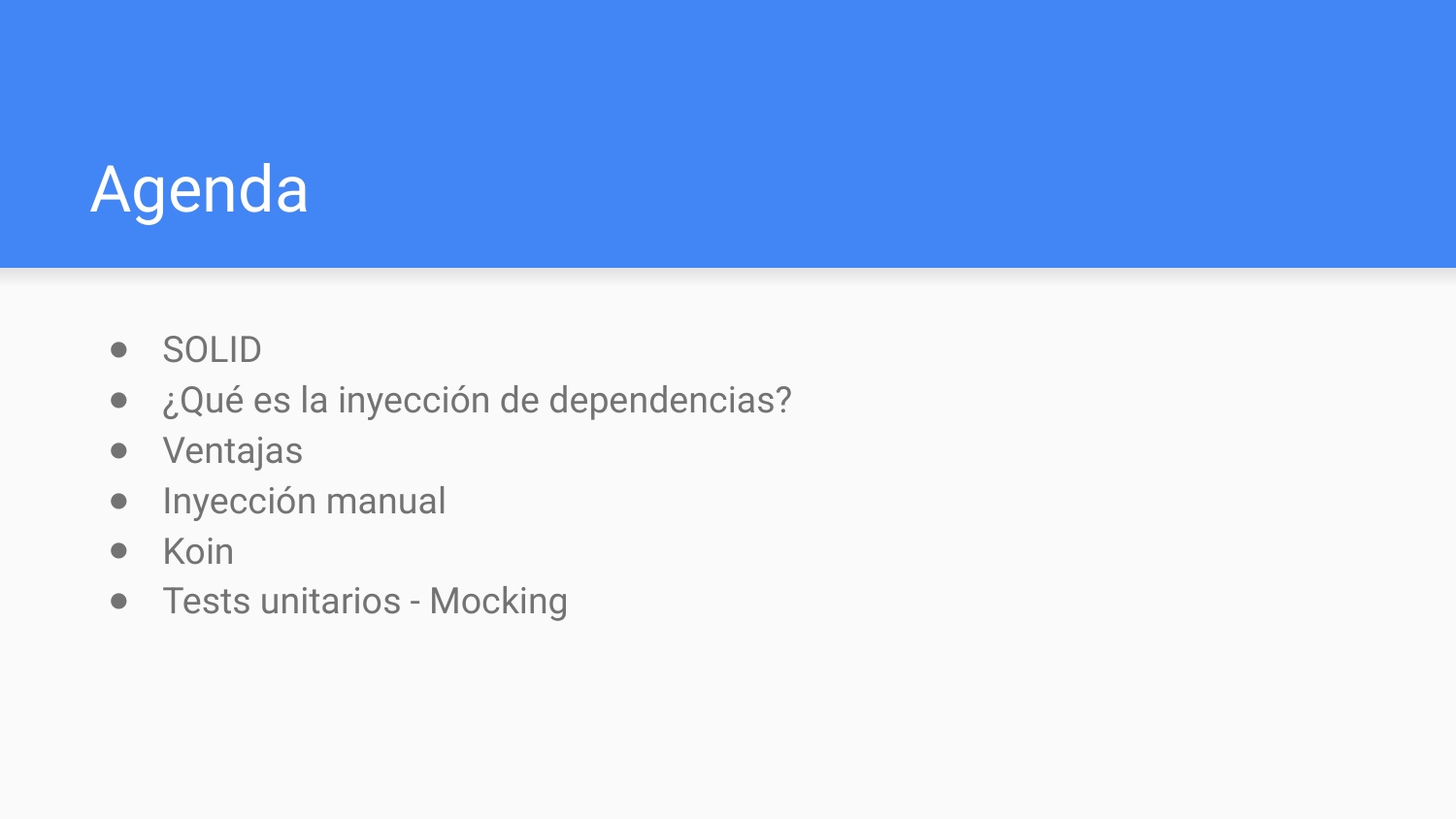

# Agenda
SOLID
¿Qué es la inyección de dependencias?
Ventajas
Inyección manual
Koin
Tests unitarios - Mocking